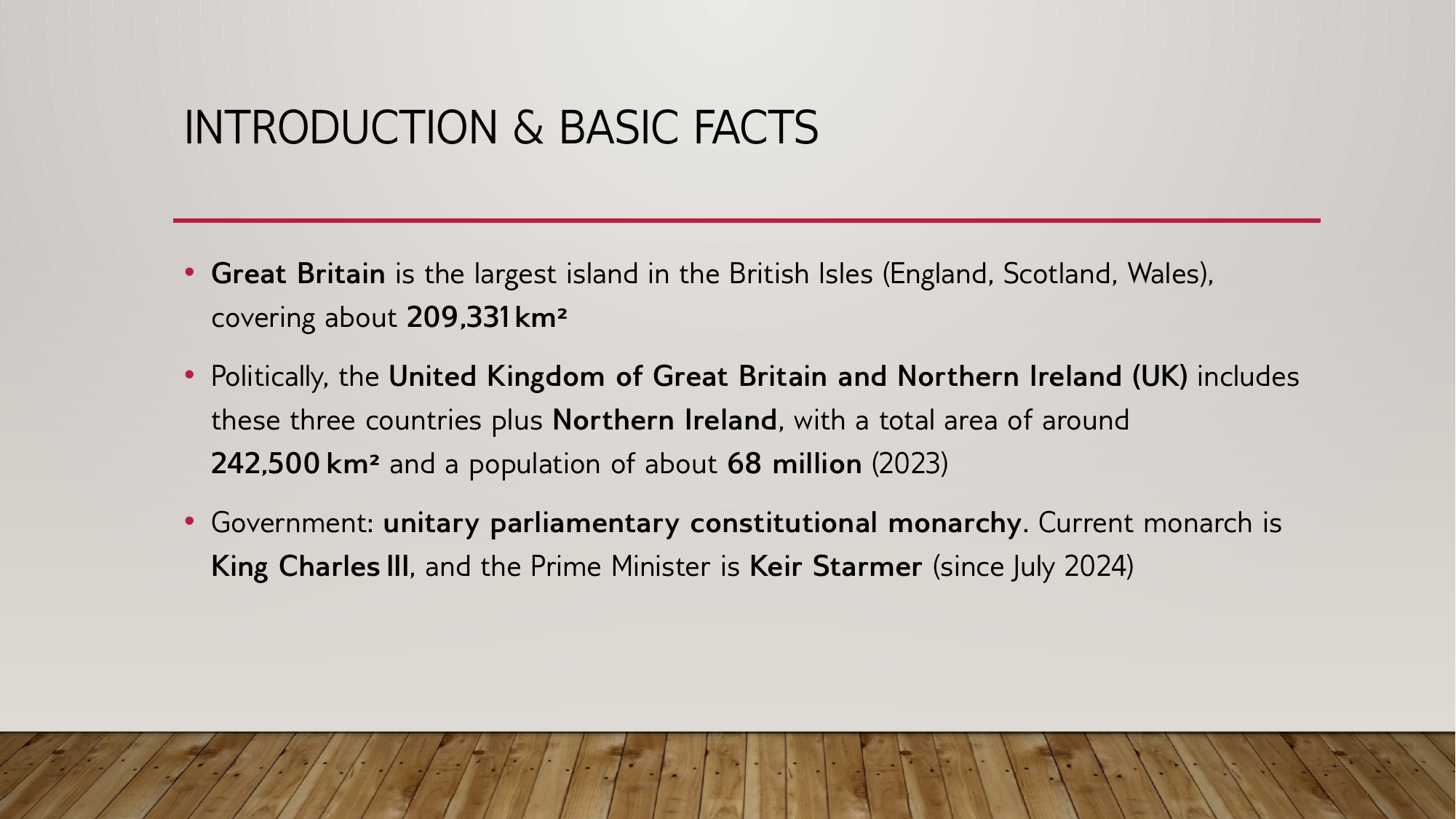

# Introduction & Basic Facts
Great Britain is the largest island in the British Isles (England, Scotland, Wales), covering about 209,331 km²
Politically, the United Kingdom of Great Britain and Northern Ireland (UK) includes these three countries plus Northern Ireland, with a total area of around 242,500 km² and a population of about 68 million (2023)
Government: unitary parliamentary constitutional monarchy. Current monarch is King Charles III, and the Prime Minister is Keir Starmer (since July 2024)